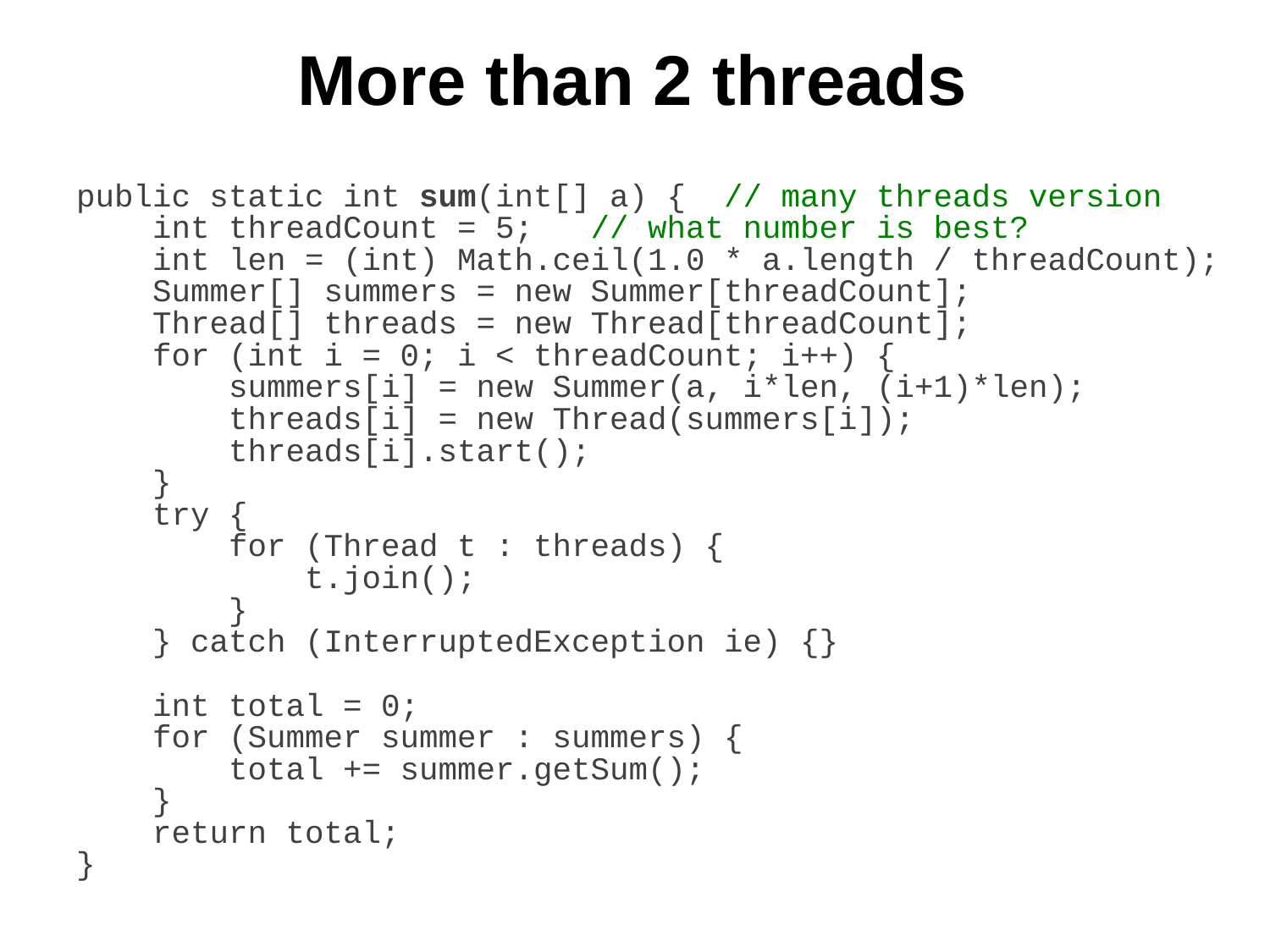

# More than 2 threads
public static int sum(int[] a) {  // many threads version
    int threadCount = 5;   // what number is best?
    int len = (int) Math.ceil(1.0 * a.length / threadCount);
    Summer[] summers = new Summer[threadCount];
    Thread[] threads = new Thread[threadCount];
    for (int i = 0; i < threadCount; i++) {
        summers[i] = new Summer(a, i*len, (i+1)*len);
        threads[i] = new Thread(summers[i]);
        threads[i].start();
    }
    try {
        for (Thread t : threads) {
            t.join();
        }
    } catch (InterruptedException ie) {}

    int total = 0;
    for (Summer summer : summers) {
        total += summer.getSum();
    }
    return total;
}